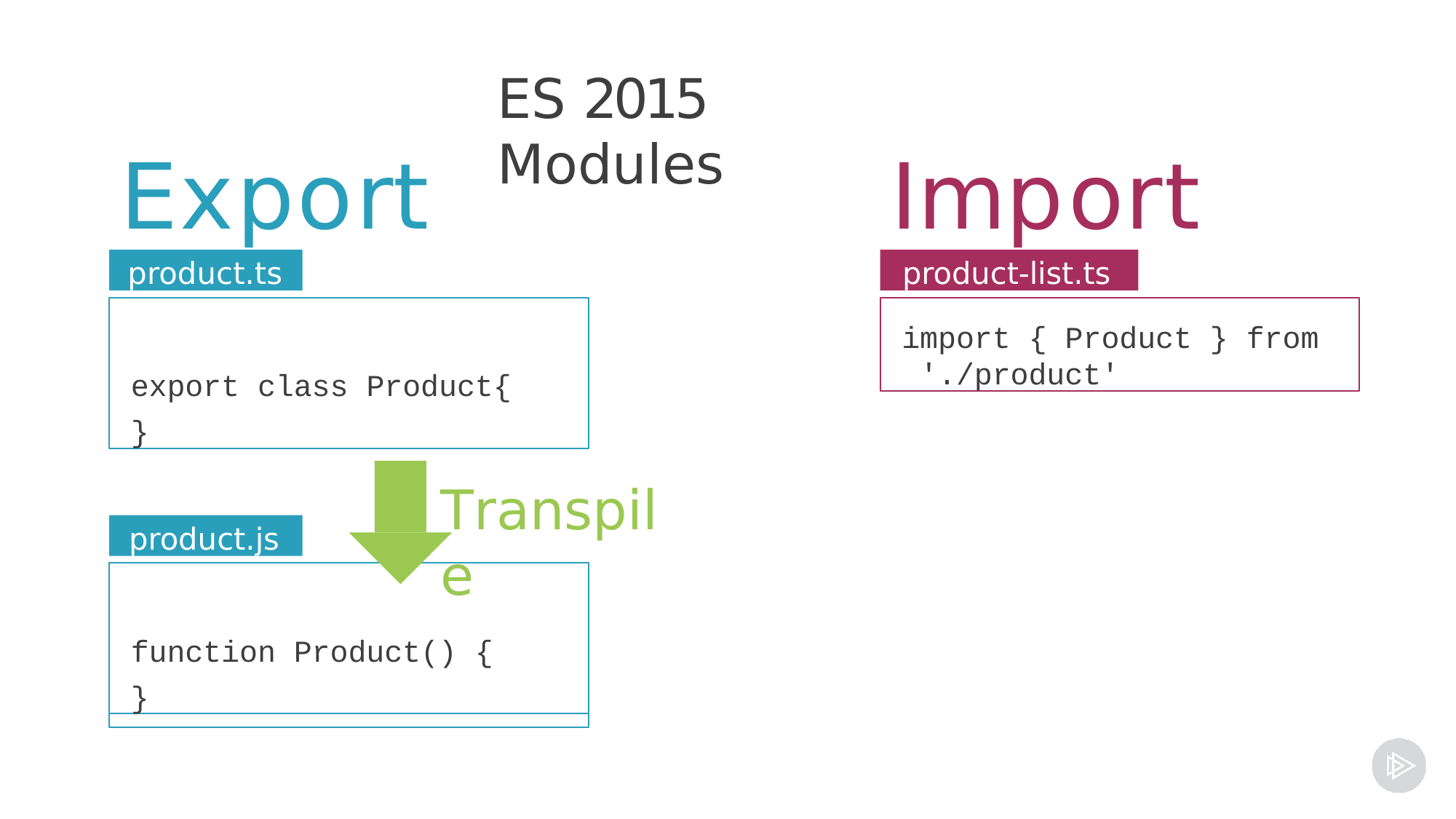

# ES 2015 Modules
Export
Import
product.ts
product-list.ts

export class Product{
}
import { Product } from  './product'

Transpile
product.js

function Product() {
}